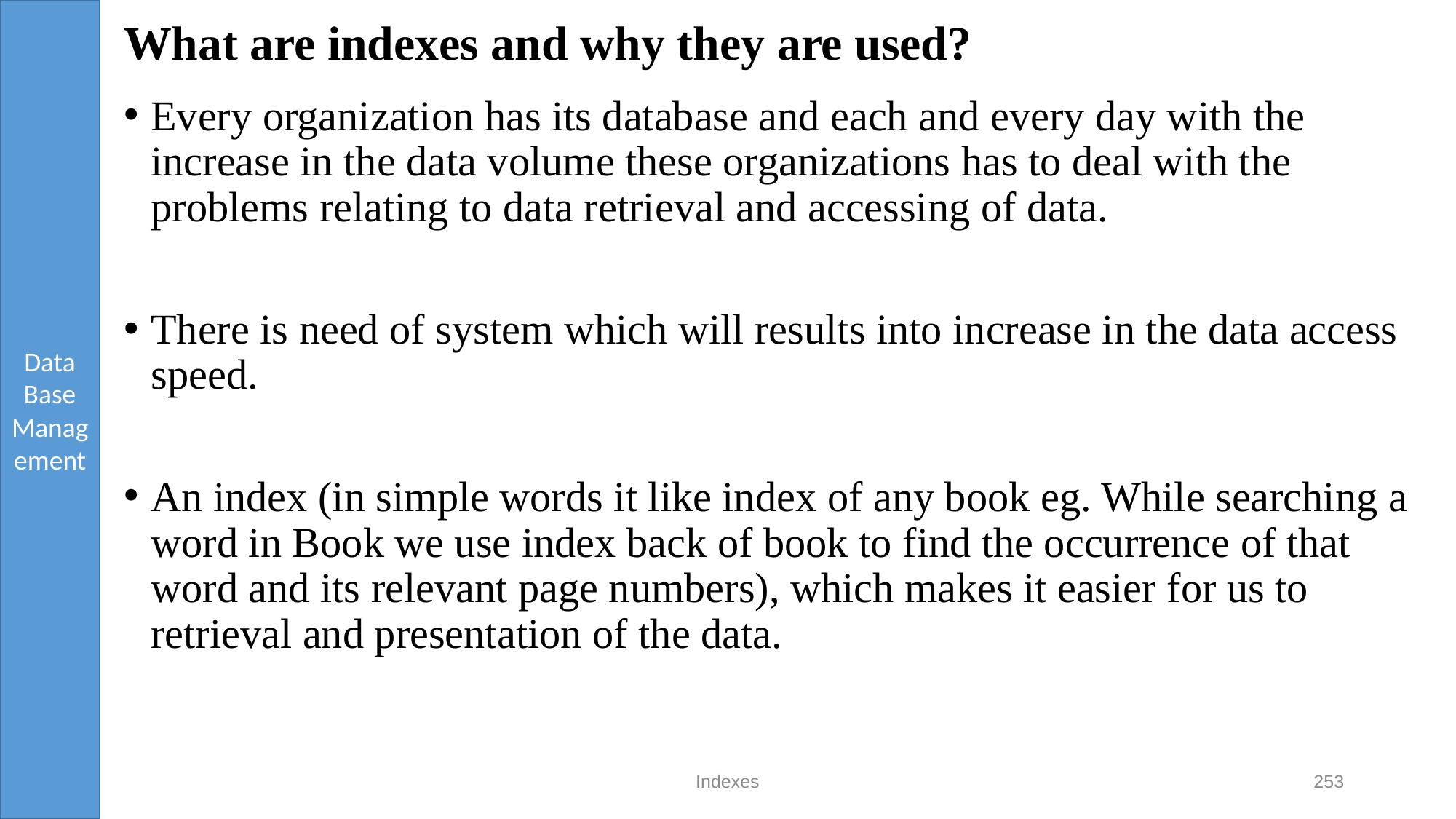

# What are indexes and why they are used?
Every organization has its database and each and every day with the increase in the data volume these organizations has to deal with the problems relating to data retrieval and accessing of data.

There is need of system which will results into increase in the data access speed.

An index (in simple words it like index of any book eg. While searching a word in Book we use index back of book to find the occurrence of that word and its relevant page numbers), which makes it easier for us to retrieval and presentation of the data.

Indexes
253